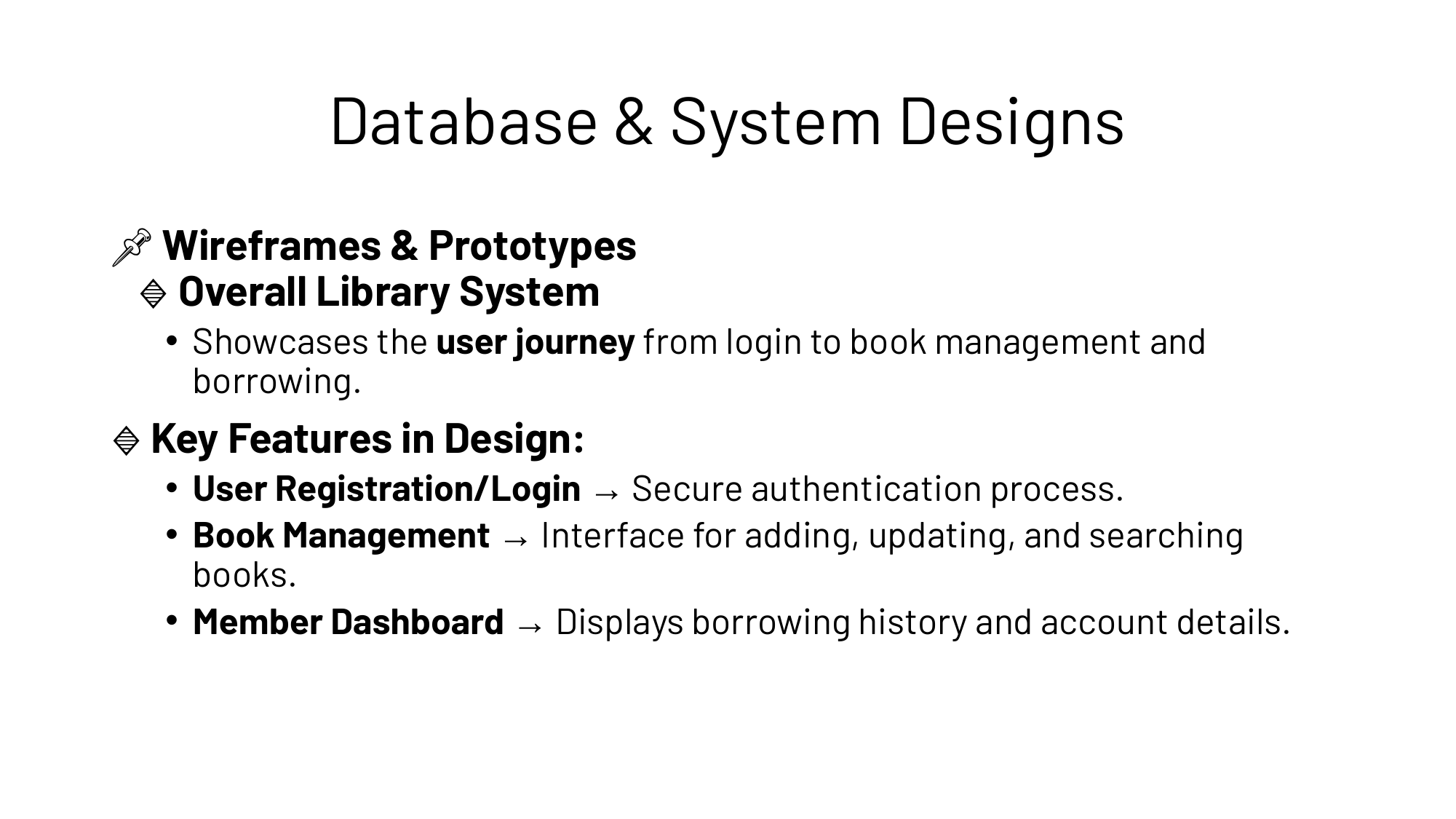

# Database & System Designs
📌 Wireframes & Prototypes
🔹 Overall Library System
Showcases the user journey from login to book management and borrowing.
🔹 Key Features in Design:
User Registration/Login → Secure authentication process.
Book Management → Interface for adding, updating, and searching books.
Member Dashboard → Displays borrowing history and account details.